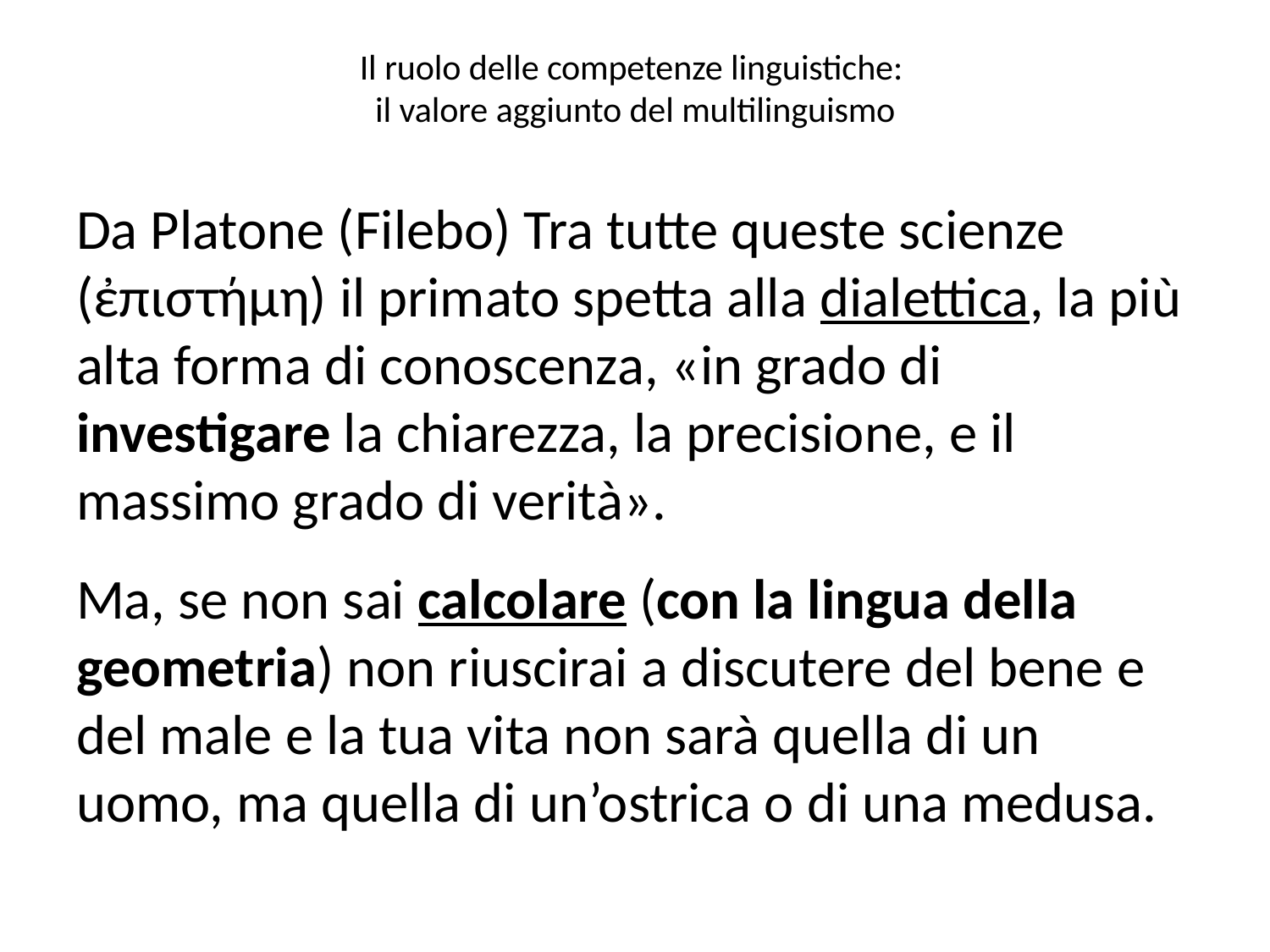

# Il ruolo delle competenze linguistiche: il valore aggiunto del multilinguismo

Da Platone (Filebo) Tra tutte queste scienze (ἐπιστήμη) il primato spetta alla dialettica, la più alta forma di conoscenza, «in grado di investigare la chiarezza, la precisione, e il massimo grado di verità».

Ma, se non sai calcolare (con la lingua della geometria) non riuscirai a discutere del bene e del male e la tua vita non sarà quella di un uomo, ma quella di un’ostrica o di una medusa.